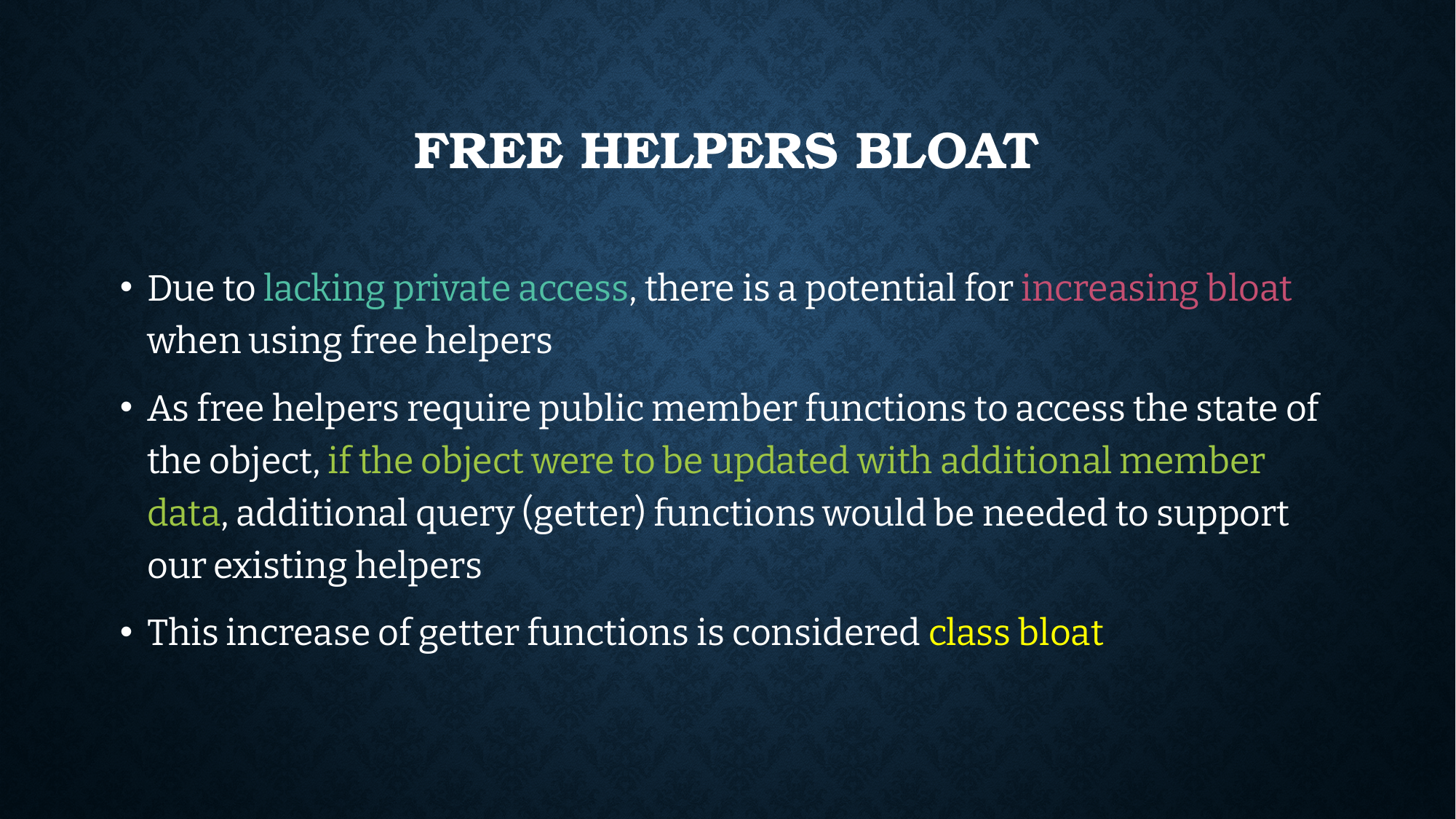

# Free Helpers Bloat
Due to lacking private access, there is a potential for increasing bloat when using free helpers
As free helpers require public member functions to access the state of the object, if the object were to be updated with additional member data, additional query (getter) functions would be needed to support our existing helpers
This increase of getter functions is considered class bloat